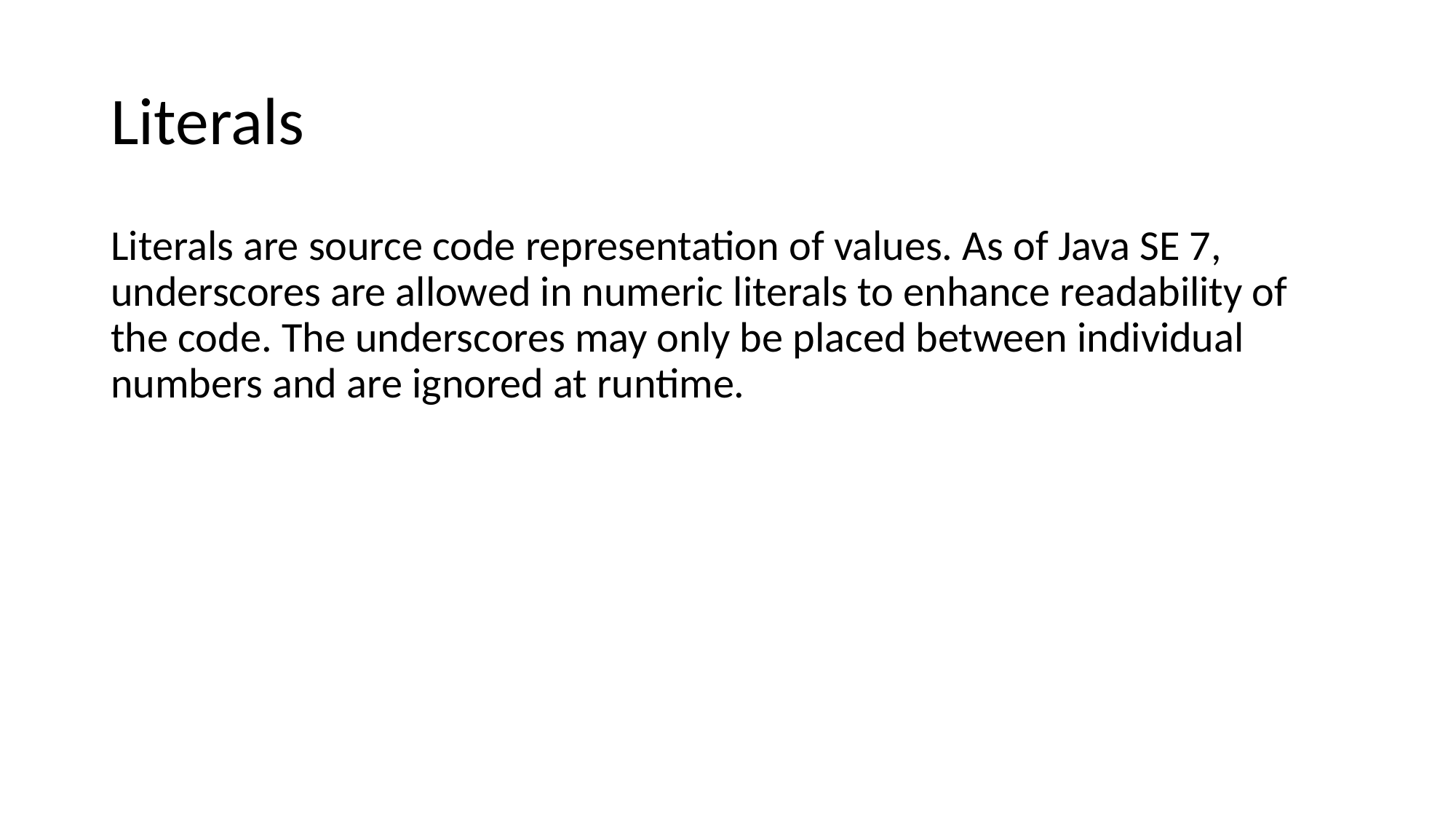

# Literals
Literals are source code representation of values. As of Java SE 7, underscores are allowed in numeric literals to enhance readability of the code. The underscores may only be placed between individual numbers and are ignored at runtime.